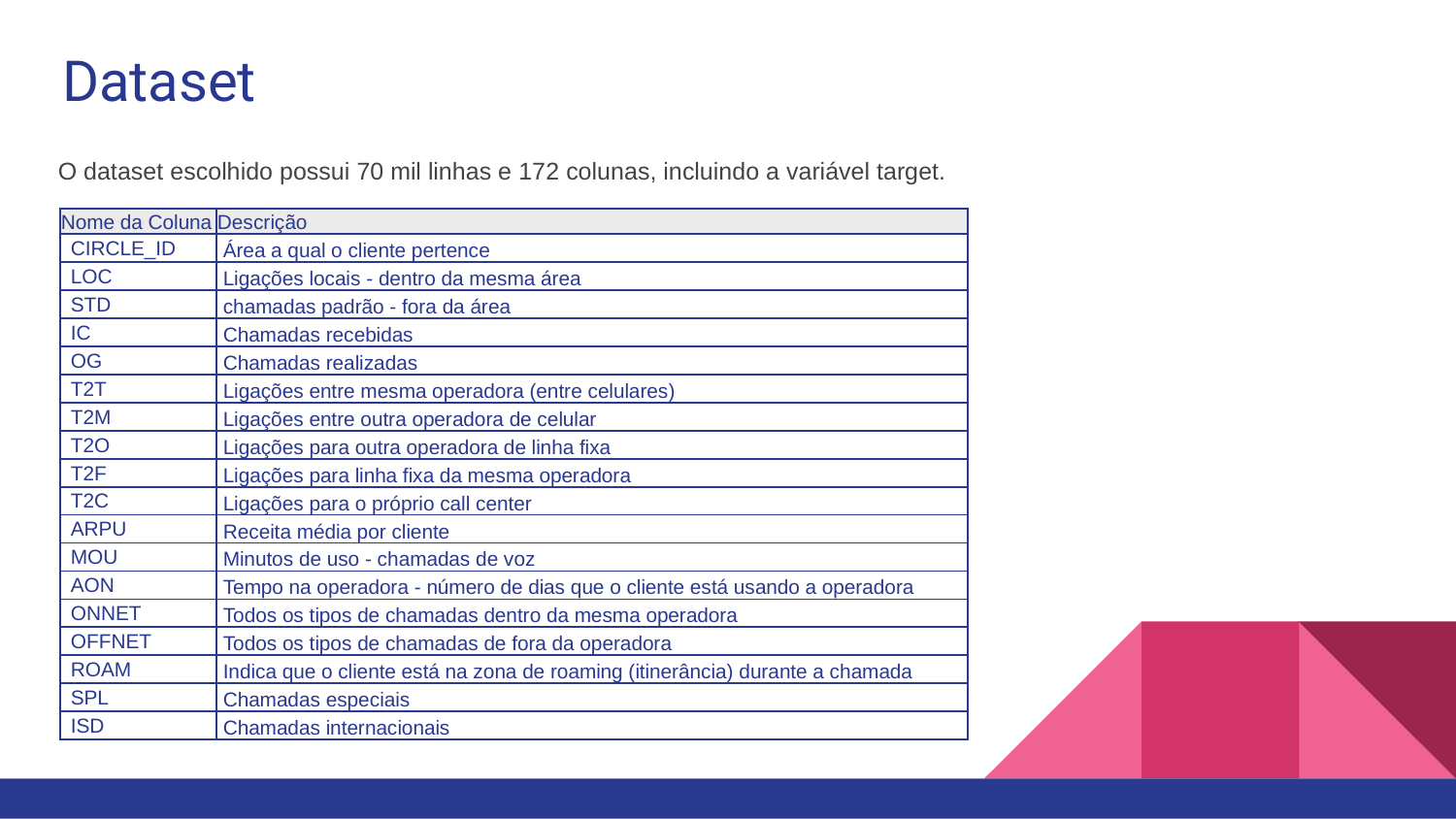

# Dataset
O dataset escolhido possui 70 mil linhas e 172 colunas, incluindo a variável target.

| Nome da Coluna | Descrição |
| --- | --- |
| CIRCLE\_ID | Área a qual o cliente pertence |
| LOC | Ligações locais - dentro da mesma área |
| STD | chamadas padrão - fora da área |
| IC | Chamadas recebidas |
| OG | Chamadas realizadas |
| T2T | Ligações entre mesma operadora (entre celulares) |
| T2M | Ligações entre outra operadora de celular |
| T2O | Ligações para outra operadora de linha fixa |
| T2F | Ligações para linha fixa da mesma operadora |
| T2C | Ligações para o próprio call center |
| ARPU | Receita média por cliente |
| MOU | Minutos de uso - chamadas de voz |
| AON | Tempo na operadora - número de dias que o cliente está usando a operadora |
| ONNET | Todos os tipos de chamadas dentro da mesma operadora |
| OFFNET | Todos os tipos de chamadas de fora da operadora |
| ROAM | Indica que o cliente está na zona de roaming (itinerância) durante a chamada |
| SPL | Chamadas especiais |
| ISD | Chamadas internacionais |